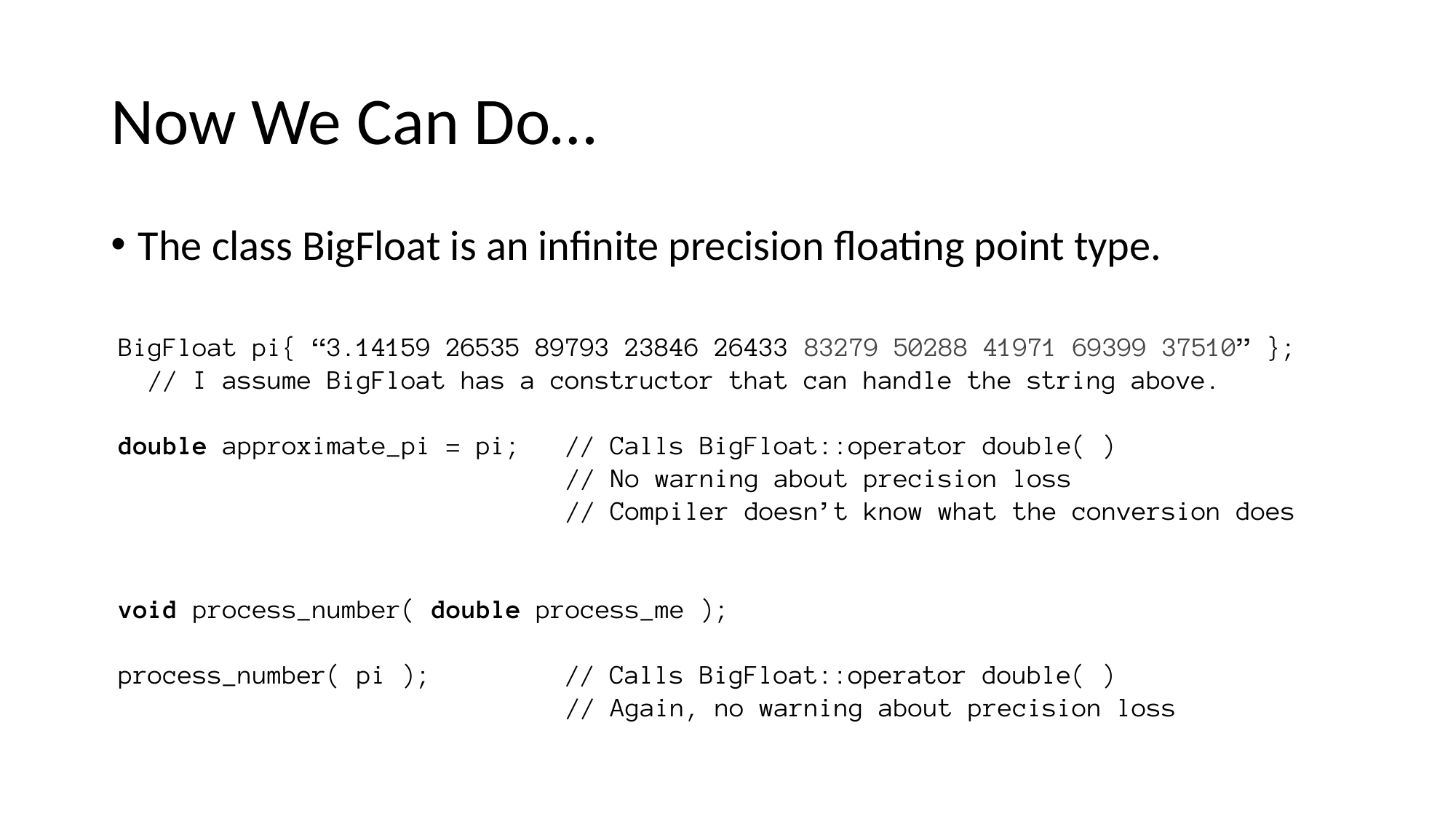

# Now We Can Do…
The class BigFloat is an infinite precision floating point type.
BigFloat pi{ “3.14159 26535 89793 23846 26433 83279 50288 41971 69399 37510” };
  // I assume BigFloat has a constructor that can handle the string above.

double approximate_pi = pi;   // Calls BigFloat::operator double( )
                              // No warning about precision loss
                              // Compiler doesn’t know what the conversion does

void process_number( double process_me );

process_number( pi );         // Calls BigFloat::operator double( )
                              // Again, no warning about precision loss